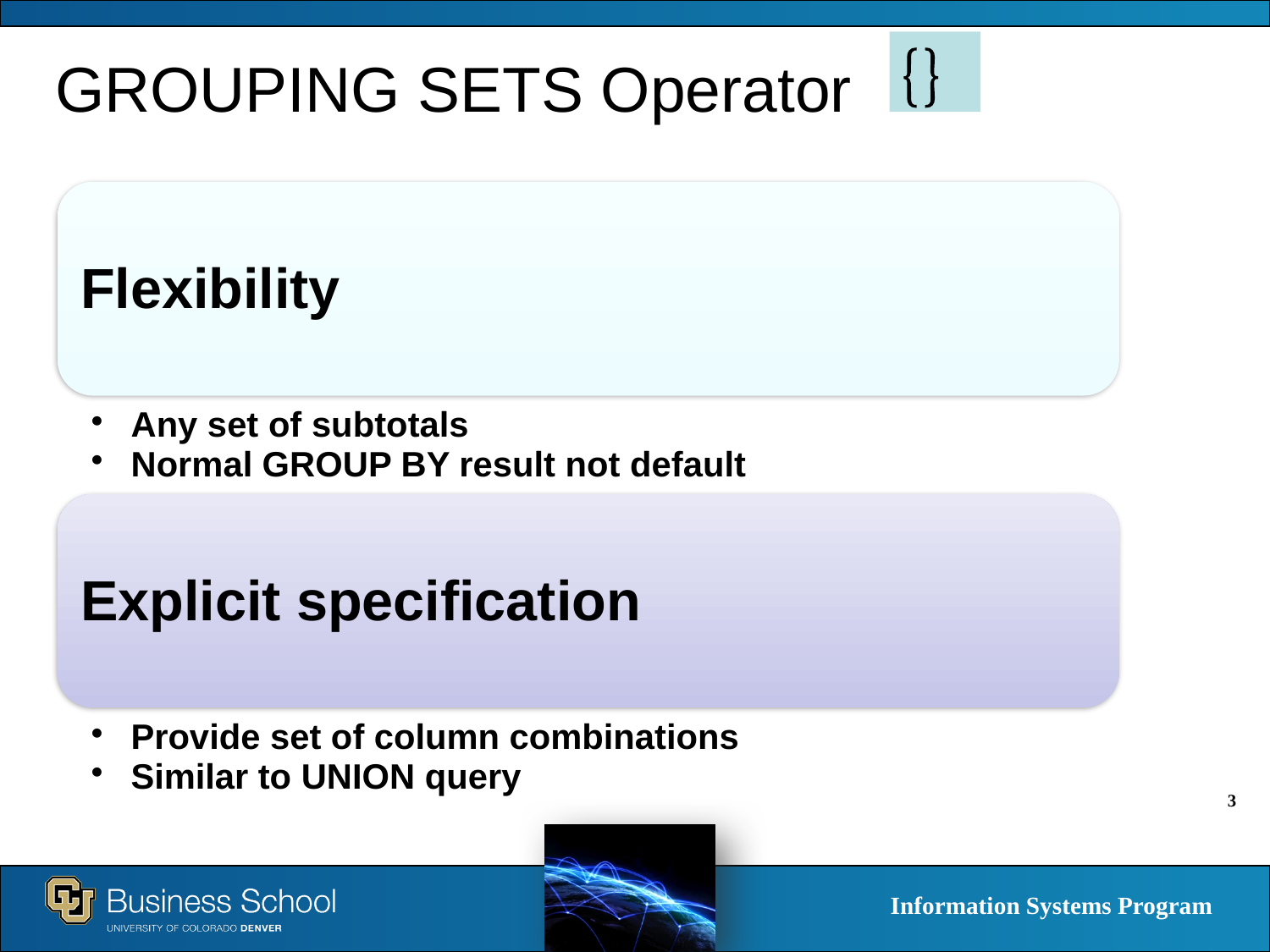

{}
# GROUPING SETS Operator
Flexibility
Any set of subtotals
Explicit specification
Provide set of column combinations
Similar to UNION query
Normal GROUP BY result not default